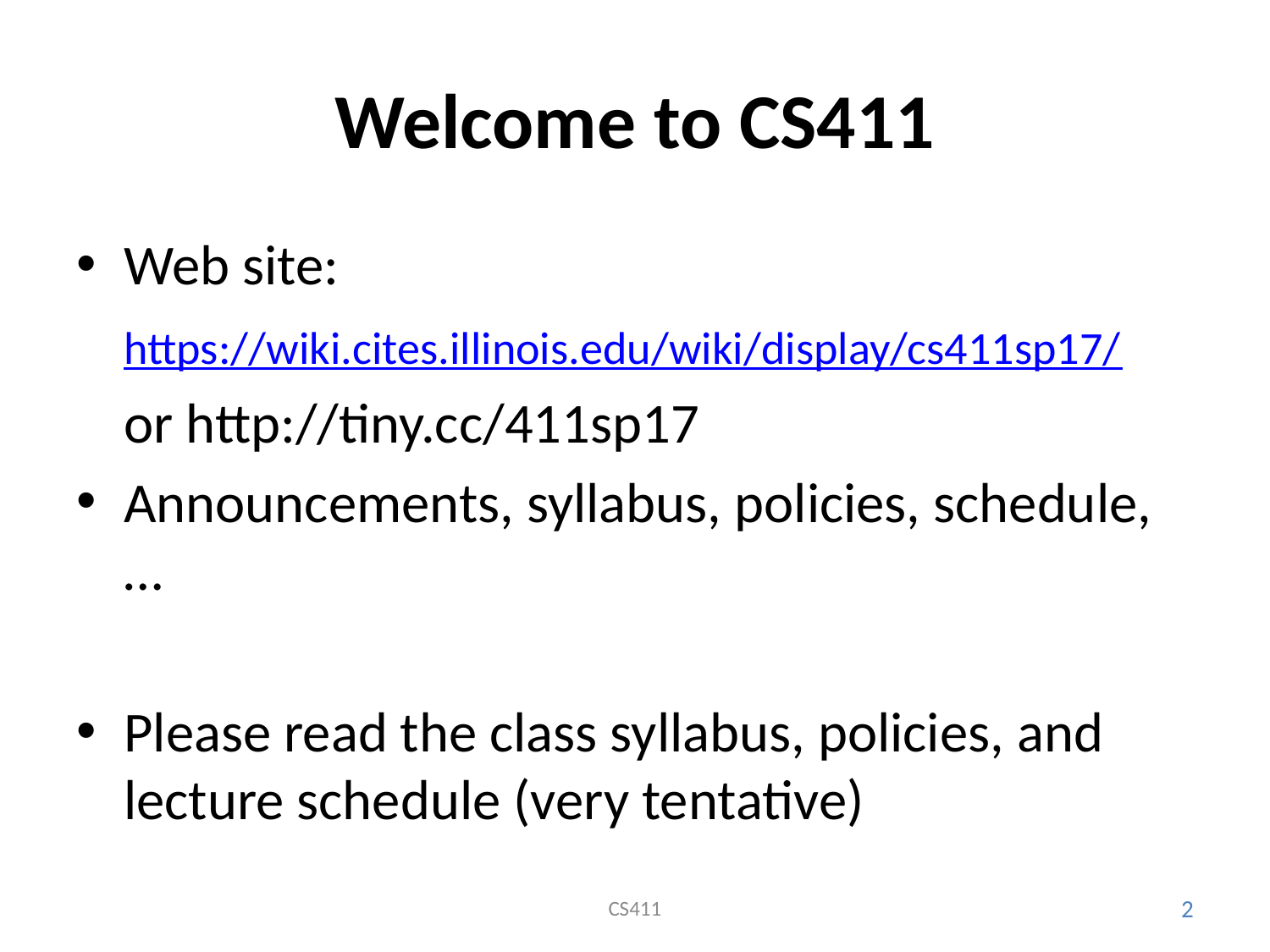

# Welcome to CS411
Web site:
	https://wiki.cites.illinois.edu/wiki/display/cs411sp17/
	or http://tiny.cc/411sp17
Announcements, syllabus, policies, schedule, …

Please read the class syllabus, policies, and lecture schedule (very tentative)

CS411
2